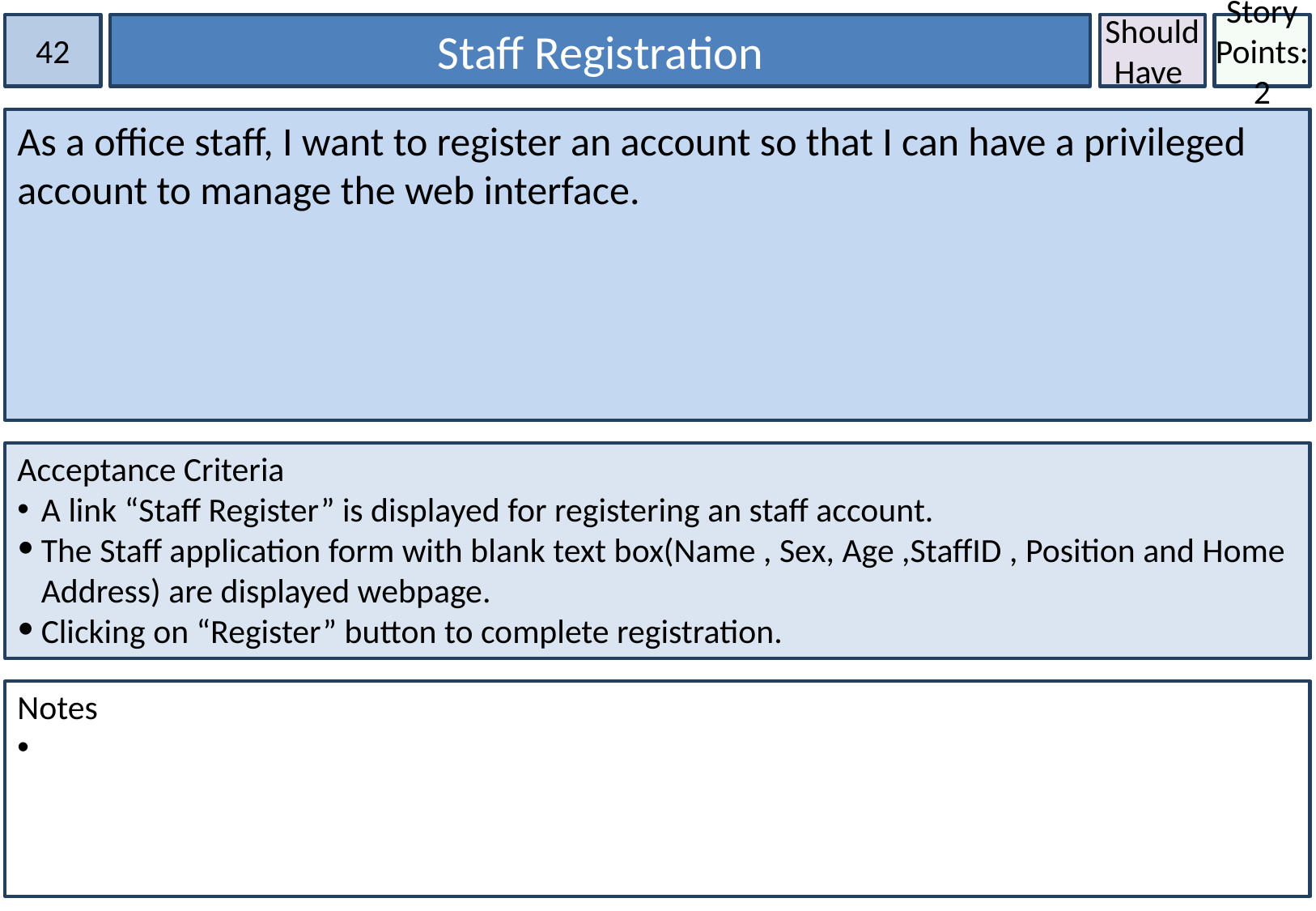

42
Staff Registration
Should Have
Story Points:2
As a office staff, I want to register an account so that I can have a privileged account to manage the web interface.
Acceptance Criteria
A link “Staff Register” is displayed for registering an staff account.
The Staff application form with blank text box(Name , Sex, Age ,StaffID , Position and Home Address) are displayed webpage.
Clicking on “Register” button to complete registration.
Notes